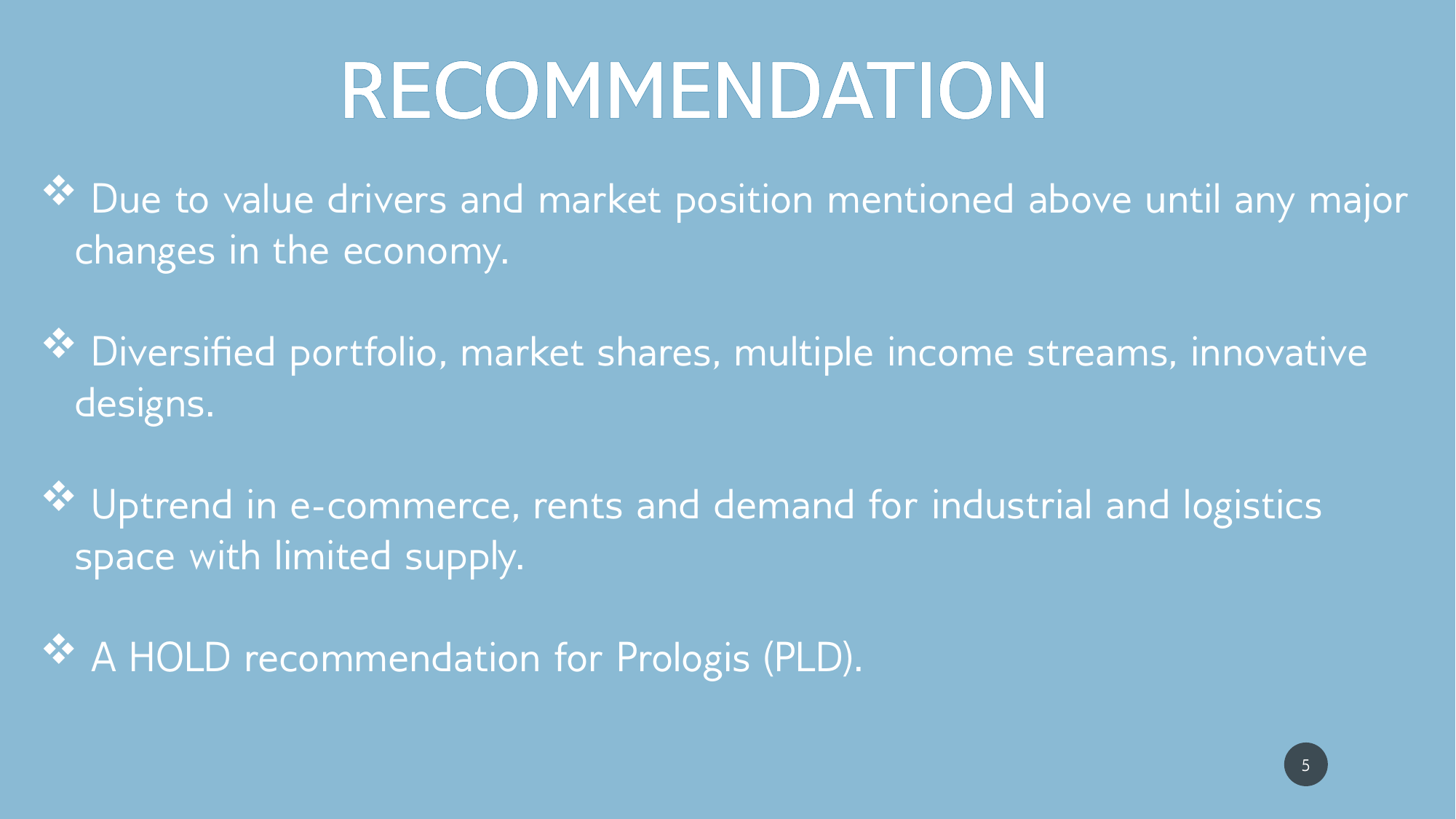

RECOMMENDATION

 Due to value drivers and market position mentioned above until any major changes in the economy.

 Diversified portfolio, market shares, multiple income streams, innovative designs.

 Uptrend in e-commerce, rents and demand for industrial and logistics space with limited supply.

 A HOLD recommendation for Prologis (PLD).

5